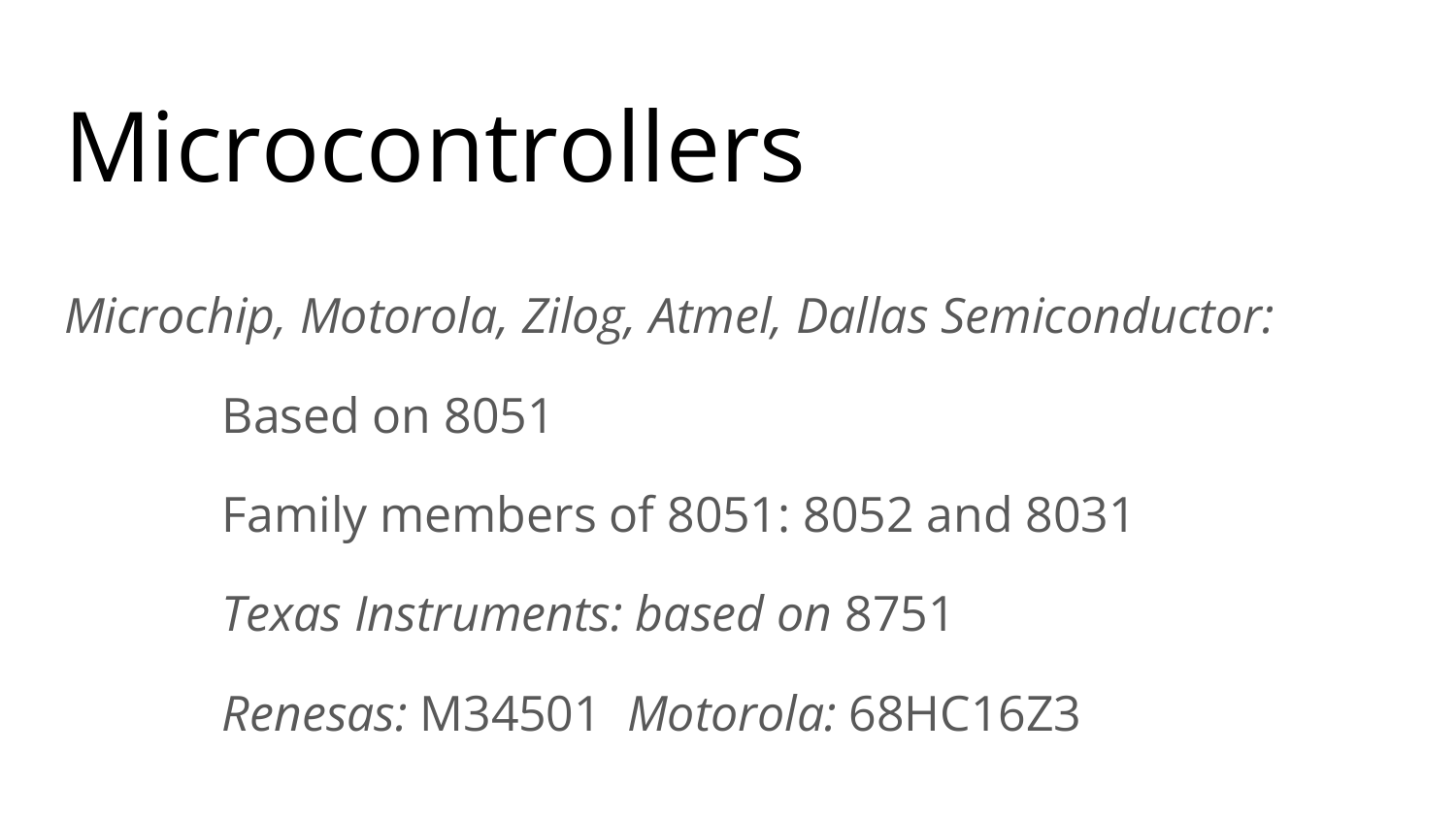

# Microcontrollers
Microchip, Motorola, Zilog, Atmel, Dallas Semiconductor:
Based on 8051
Family members of 8051: 8052 and 8031
Texas Instruments: based on 8751
Renesas: M34501  Motorola: 68HC16Z3
Sharp: LH79520